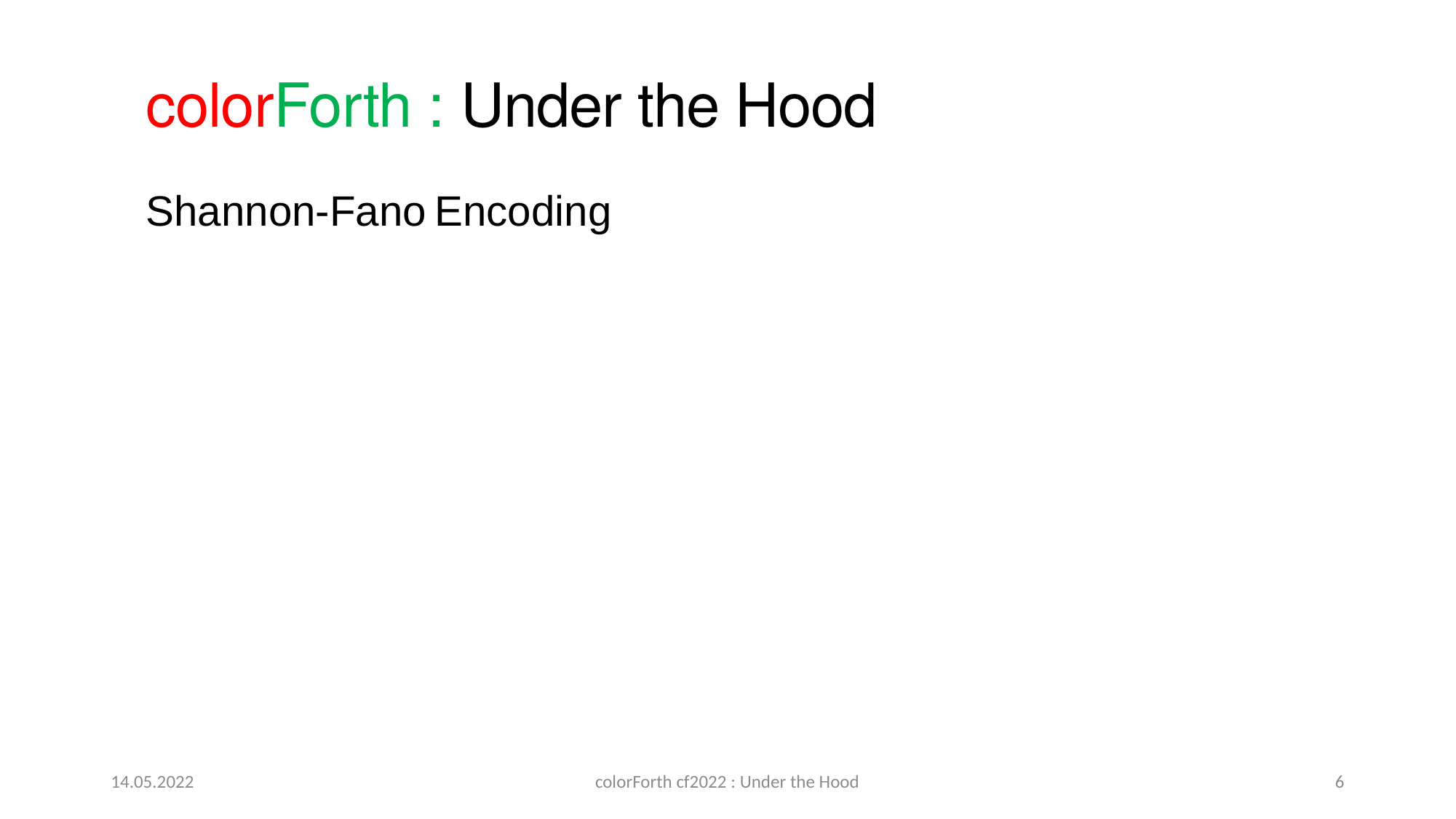

colorForth : Under the Hood

Shannon-Fano Encoding
14.05.2022
colorForth cf2022 : Under the Hood
6